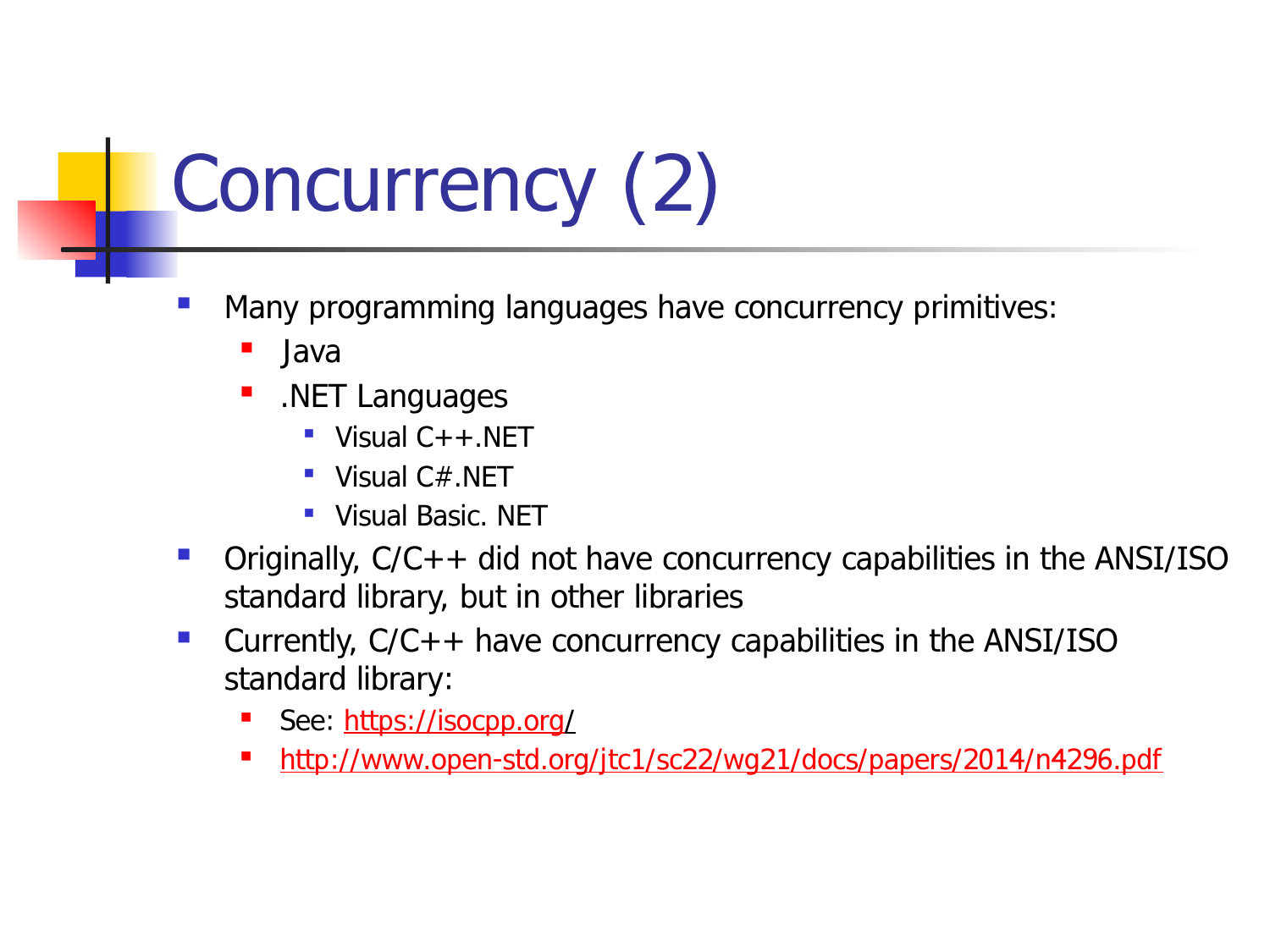

# Concurrency (2)
Many programming languages have concurrency primitives:
Java
.NET Languages
Visual C++.NET
Visual C#.NET
Visual Basic. NET
Originally, C/C++ did not have concurrency capabilities in the ANSI/ISO standard library, but in other libraries
Currently, C/C++ have concurrency capabilities in the ANSI/ISO standard library:
See: https://isocpp.org/
http://www.open-std.org/jtc1/sc22/wg21/docs/papers/2014/n4296.pdf